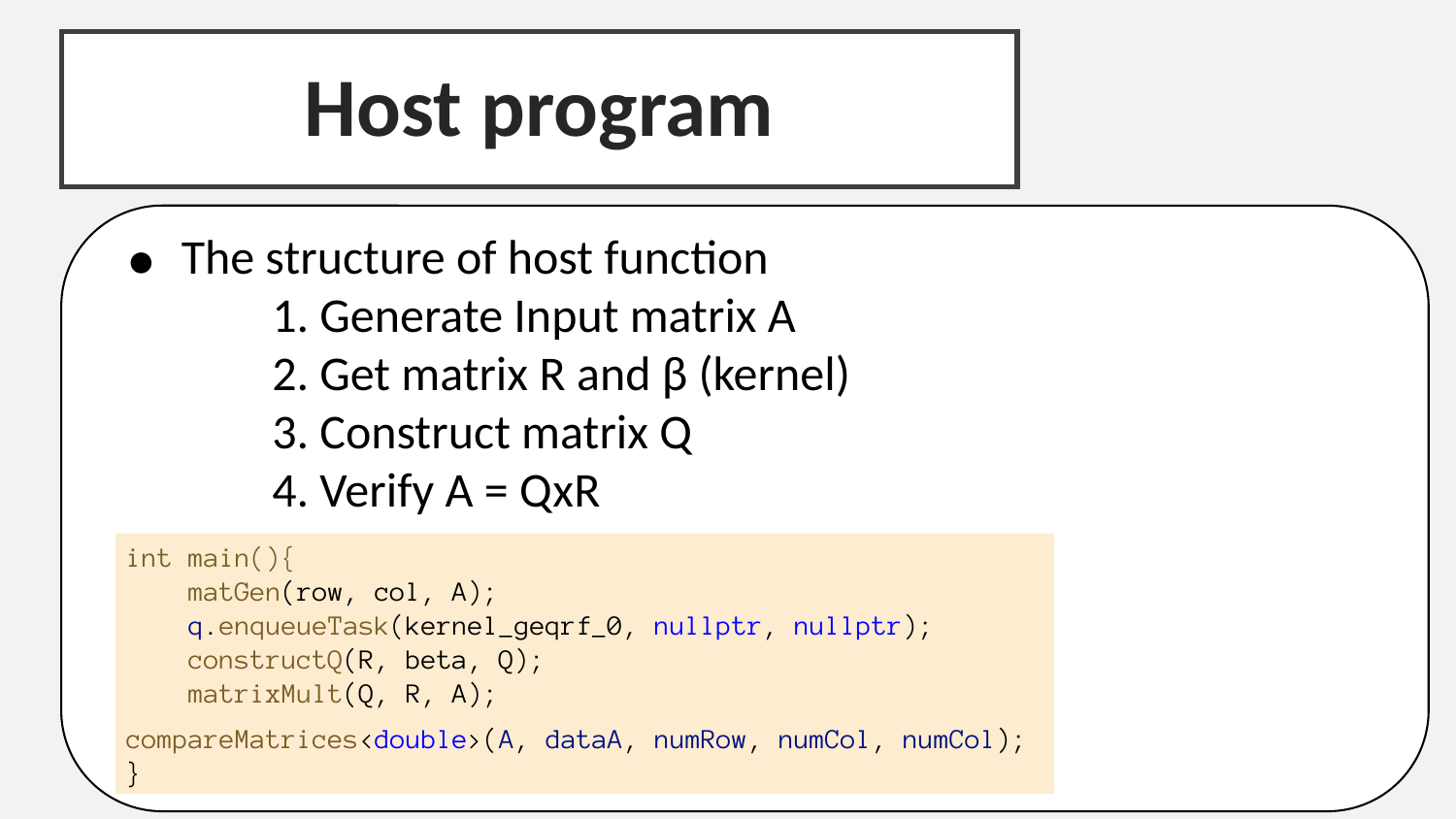

Host program

The structure of host function
	1. Generate Input matrix A
	2. Get matrix R and β (kernel)
	3. Construct matrix Q
	4. Verify A = QxR
int main(){
    matGen(row, col, A);
    q.enqueueTask(kernel_geqrf_0, nullptr, nullptr);
    constructQ(R, beta, Q);
    matrixMult(Q, R, A);
compareMatrices<double>(A, dataA, numRow, numCol, numCol);
}